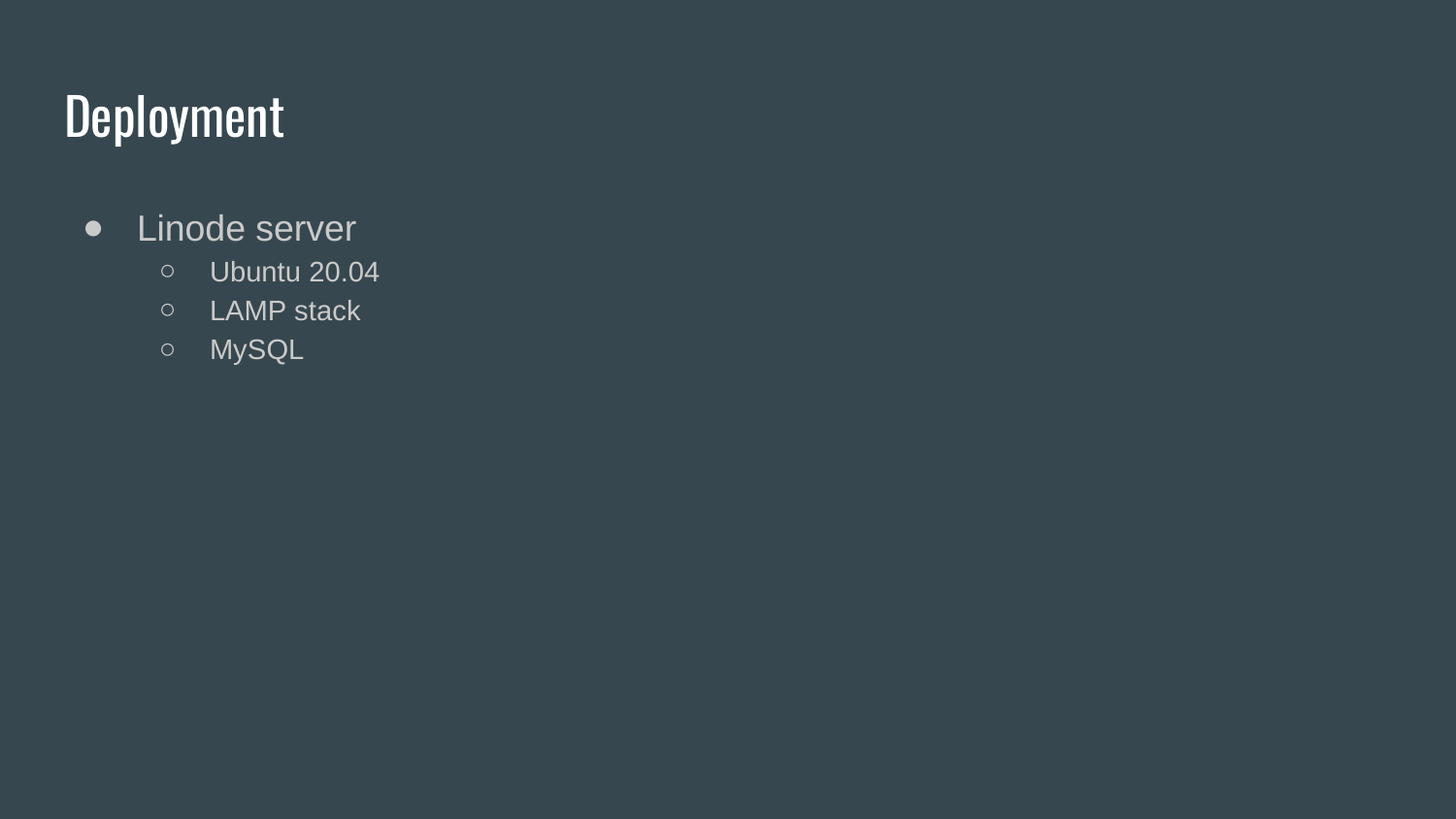

# Deployment
Linode server
Ubuntu 20.04
LAMP stack
MySQL